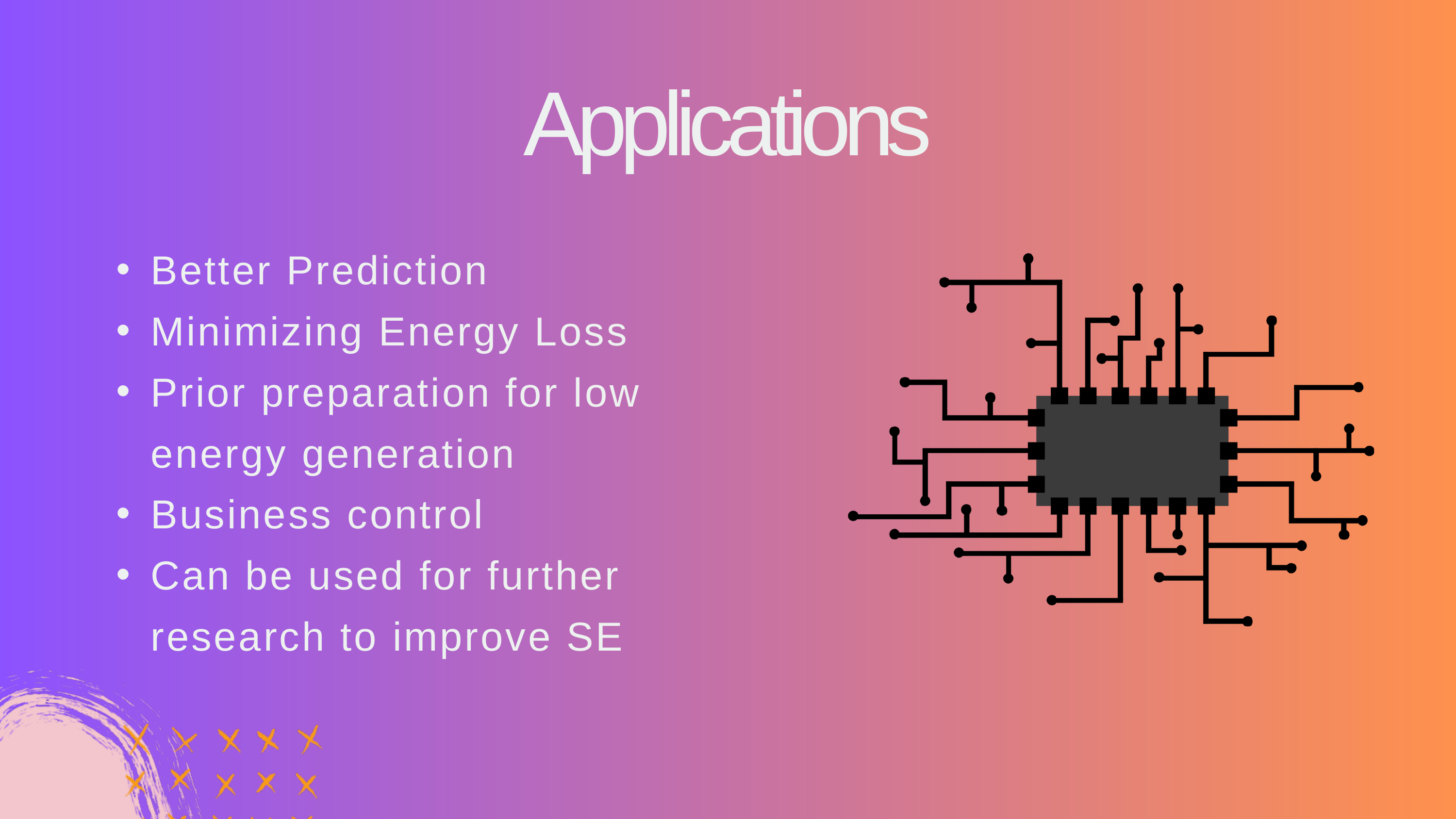

Applications
Better Prediction
Minimizing Energy Loss
Prior preparation for low energy generation
Business control
Can be used for further research to improve SE